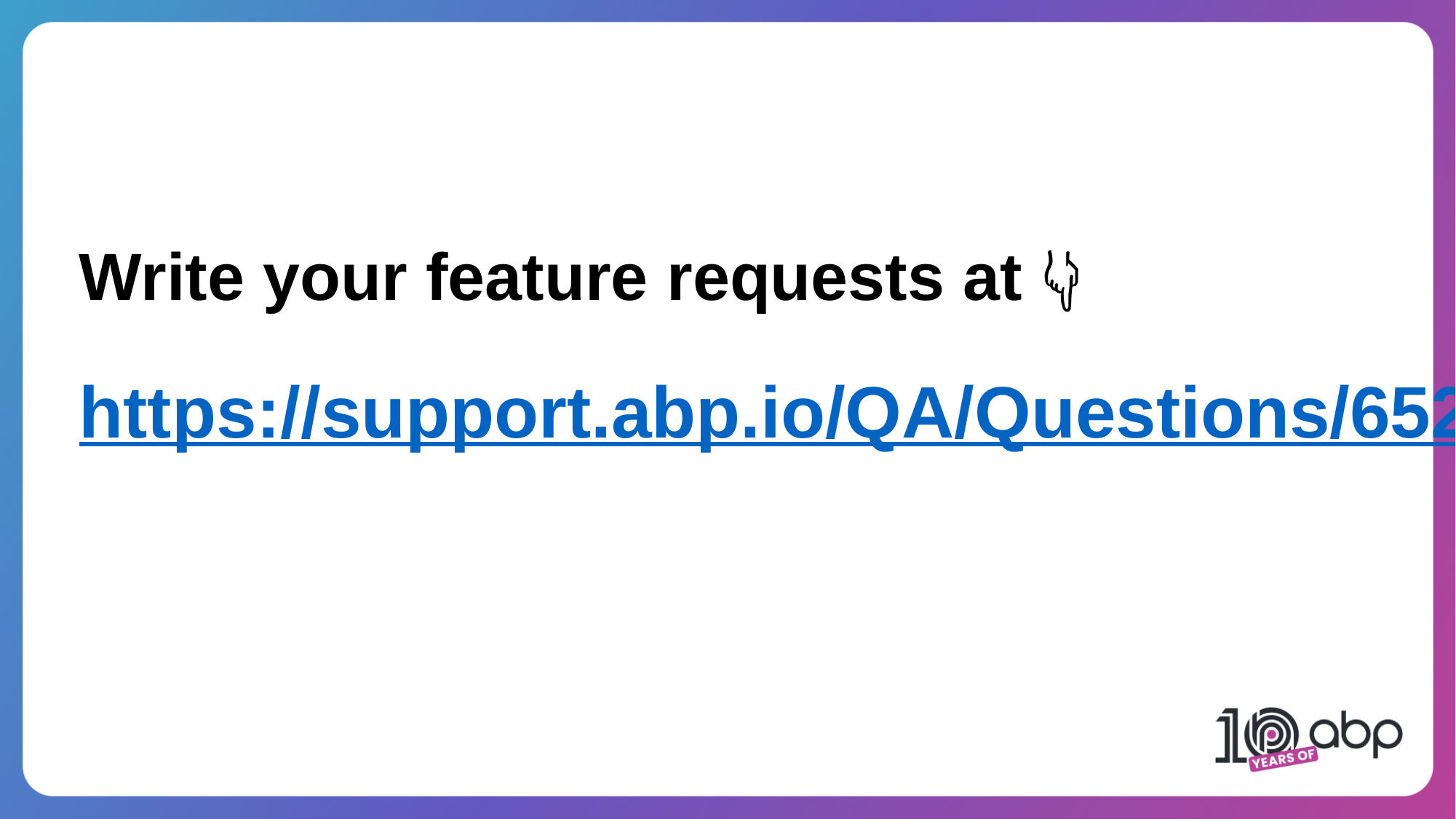

Write your feature requests at 👇
https://support.abp.io/QA/Questions/6529